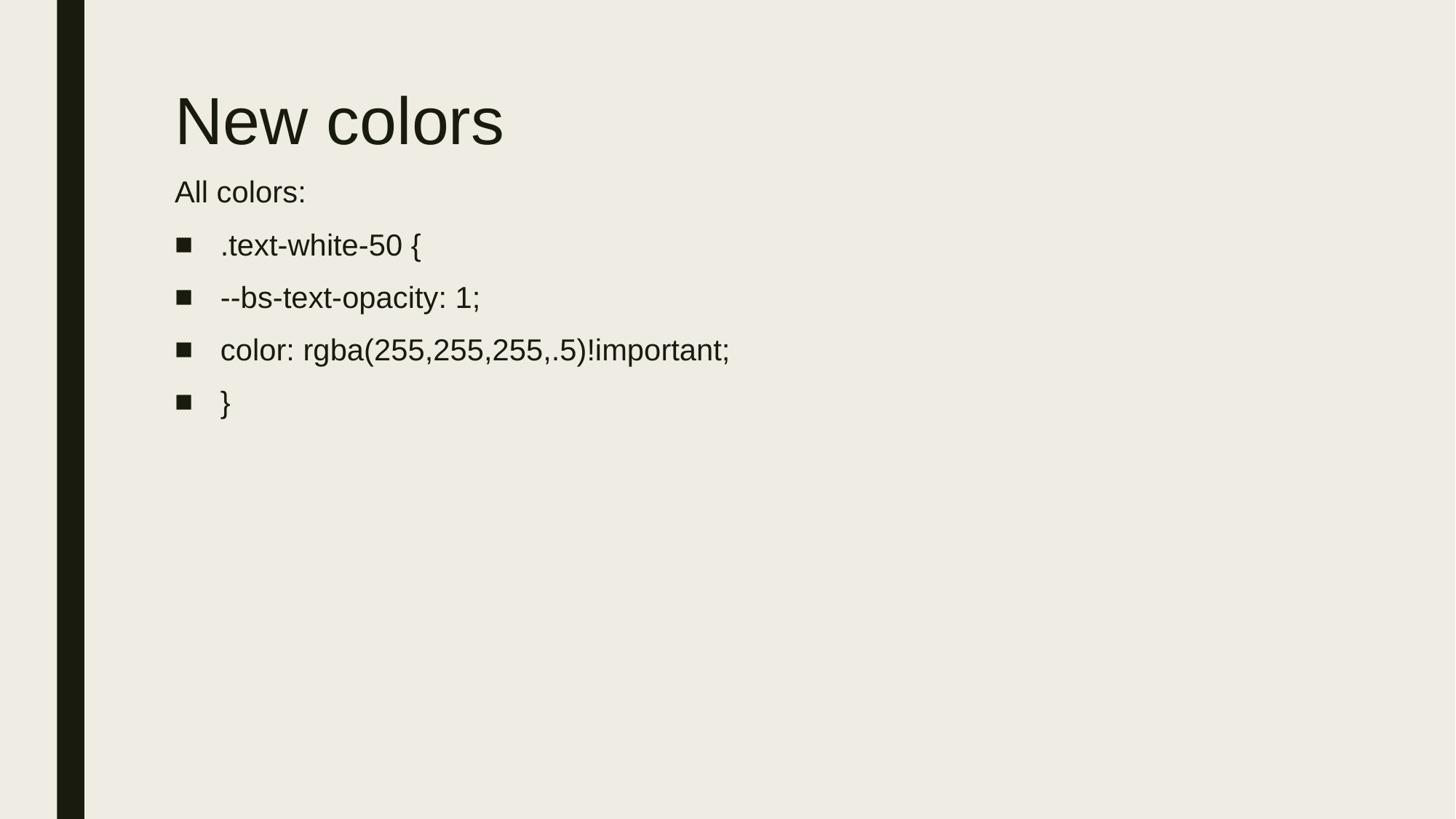

# New colors
All colors:
.text-white-50 {
--bs-text-opacity: 1;
color: rgba(255,255,255,.5)!important;
}